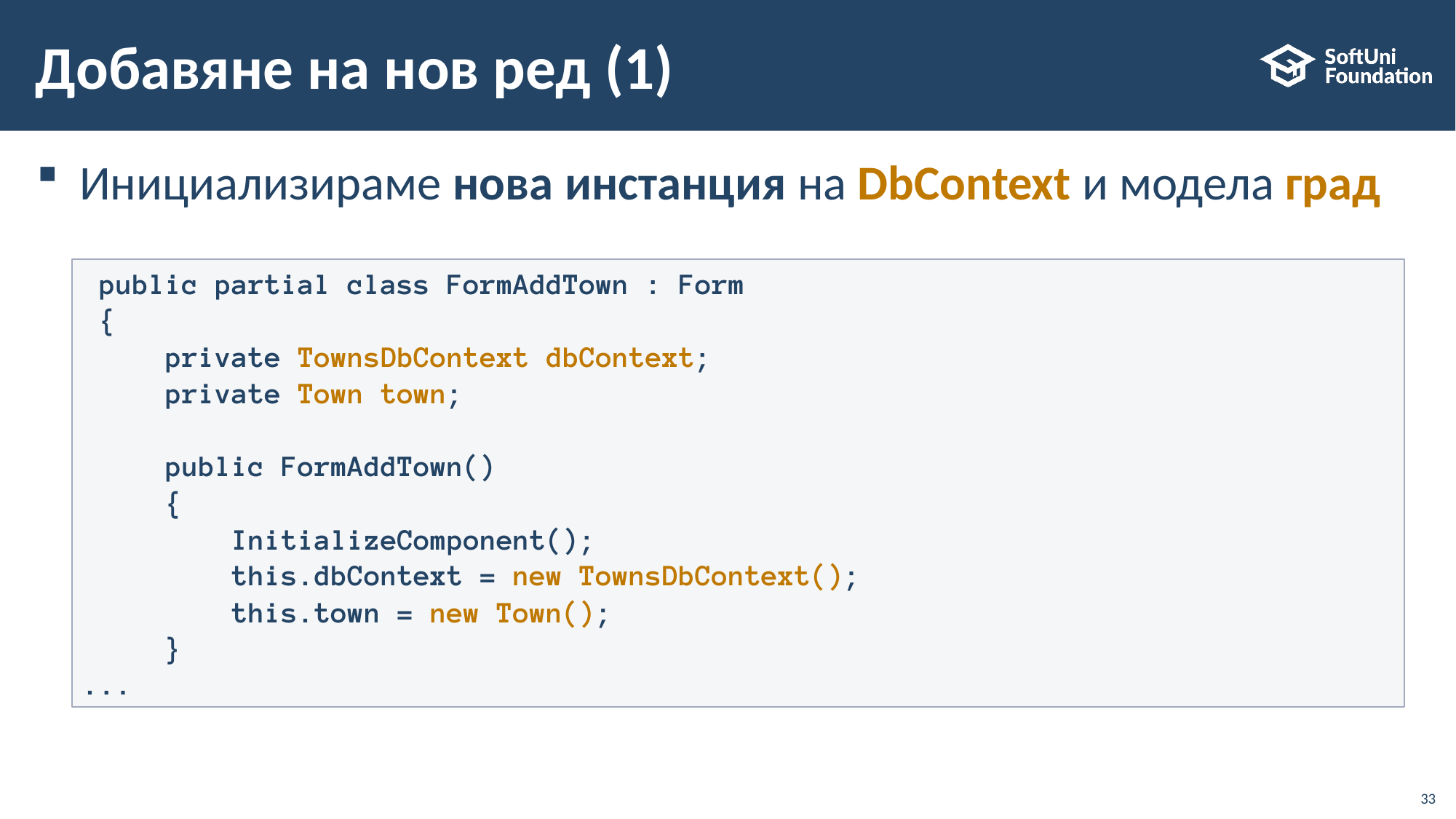

# Добавяне на нов ред (1)

Инициализираме нова инстанция на DbContext и модела град
 public partial class FormAddTown : Form
 {
     private TownsDbContext dbContext;
     private Town town;
     public FormAddTown()
     {
         InitializeComponent();
         this.dbContext = new TownsDbContext();
         this.town = new Town();
     }
...
33